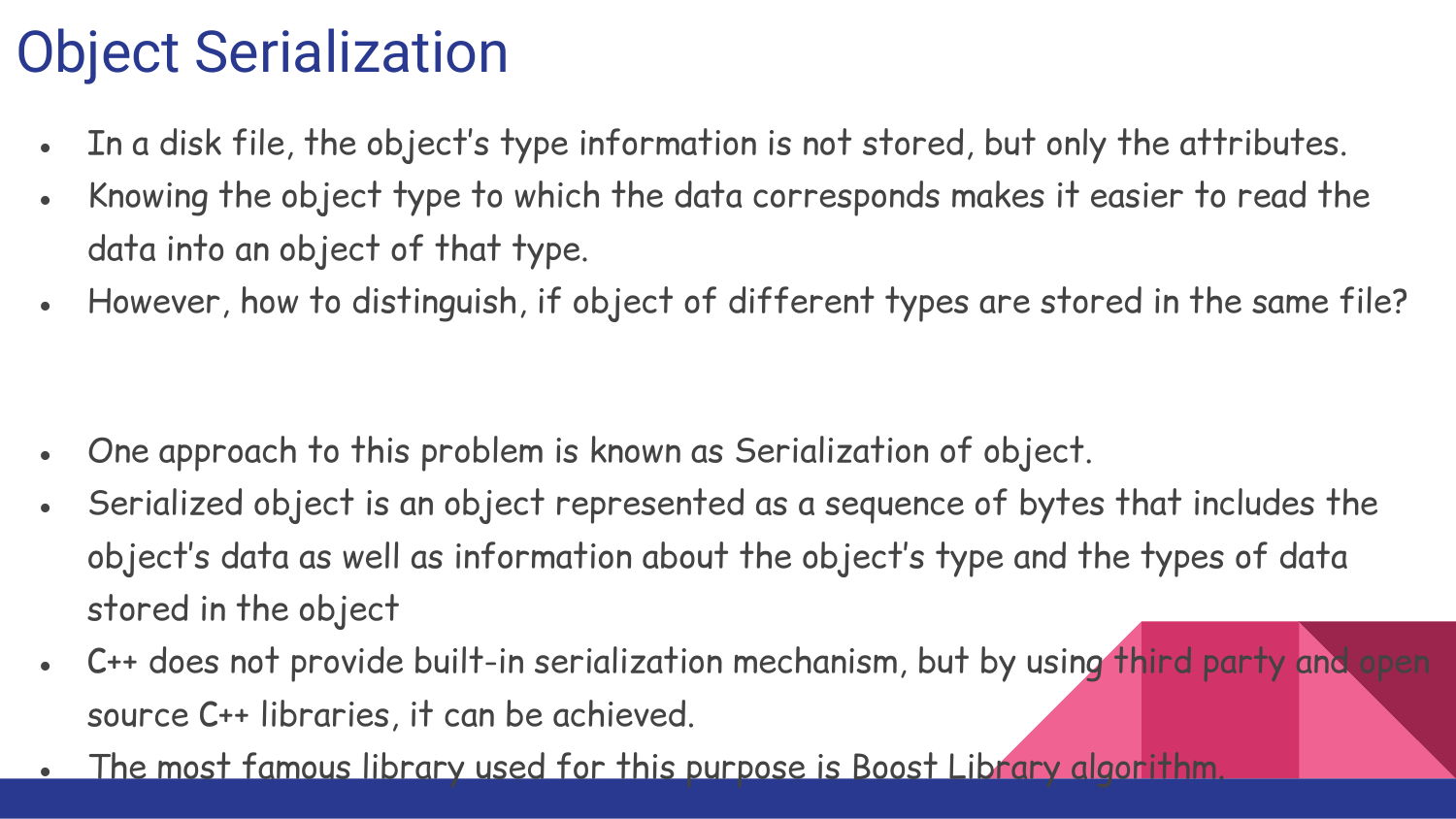

# Object Serialization
In a disk file, the object’s type information is not stored, but only the attributes.
Knowing the object type to which the data corresponds makes it easier to read the data into an object of that type.
However, how to distinguish, if object of different types are stored in the same file?

One approach to this problem is known as Serialization of object.
Serialized object is an object represented as a sequence of bytes that includes the object’s data as well as information about the object’s type and the types of data stored in the object
C++ does not provide built-in serialization mechanism, but by using third party and open source C++ libraries, it can be achieved.
The most famous library used for this purpose is Boost Library algorithm.